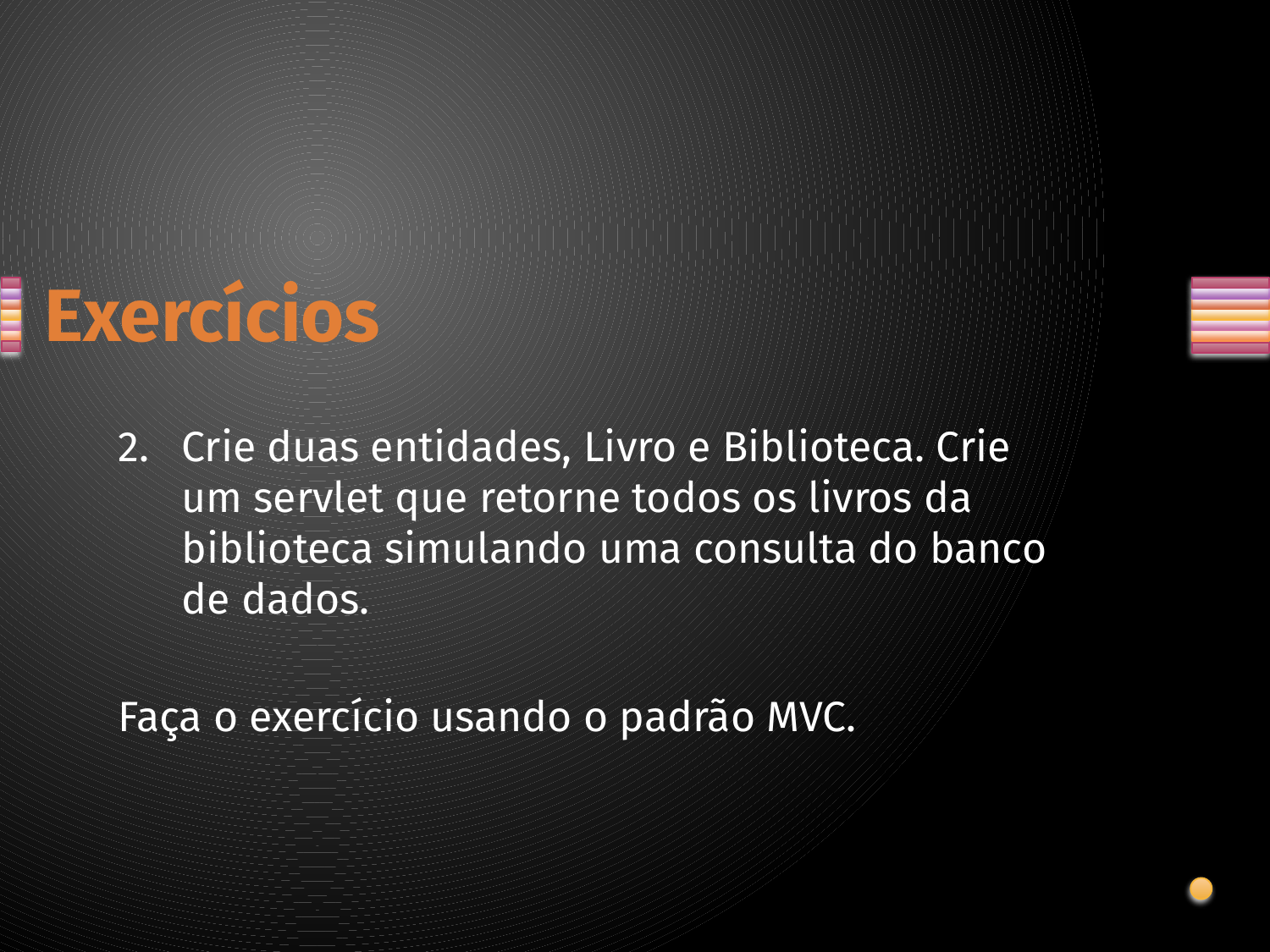

# Exercícios
Crie duas entidades, Livro e Biblioteca. Crie um servlet que retorne todos os livros da biblioteca simulando uma consulta do banco de dados.

Faça o exercício usando o padrão MVC.